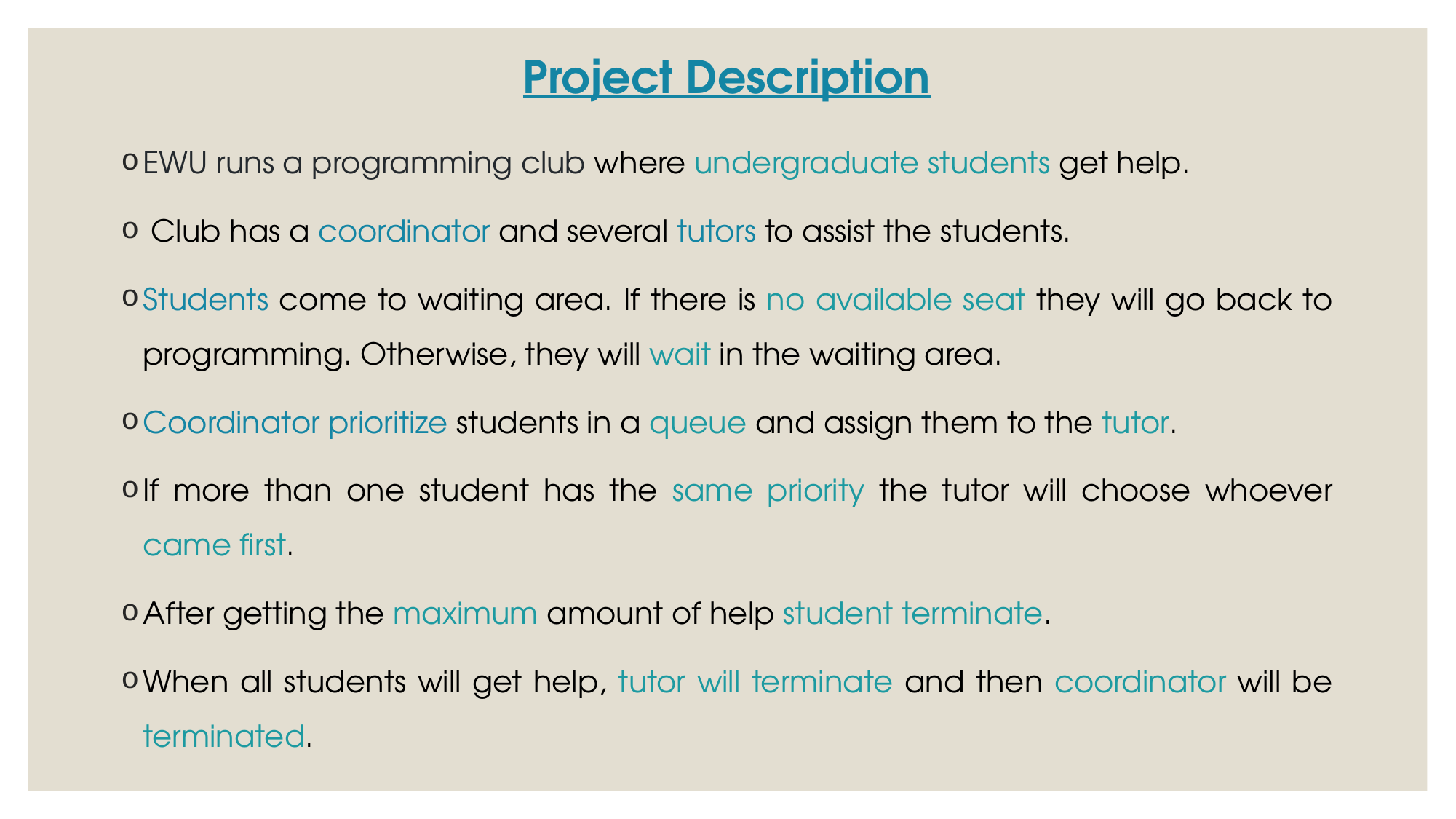

# Project Description
EWU runs a programming club where undergraduate students get help.
 Club has a coordinator and several tutors to assist the students.
Students come to waiting area. If there is no available seat they will go back to programming. Otherwise, they will wait in the waiting area.
Coordinator prioritize students in a queue and assign them to the tutor.
If more than one student has the same priority the tutor will choose whoever came first.
After getting the maximum amount of help student terminate.
When all students will get help, tutor will terminate and then coordinator will be terminated.